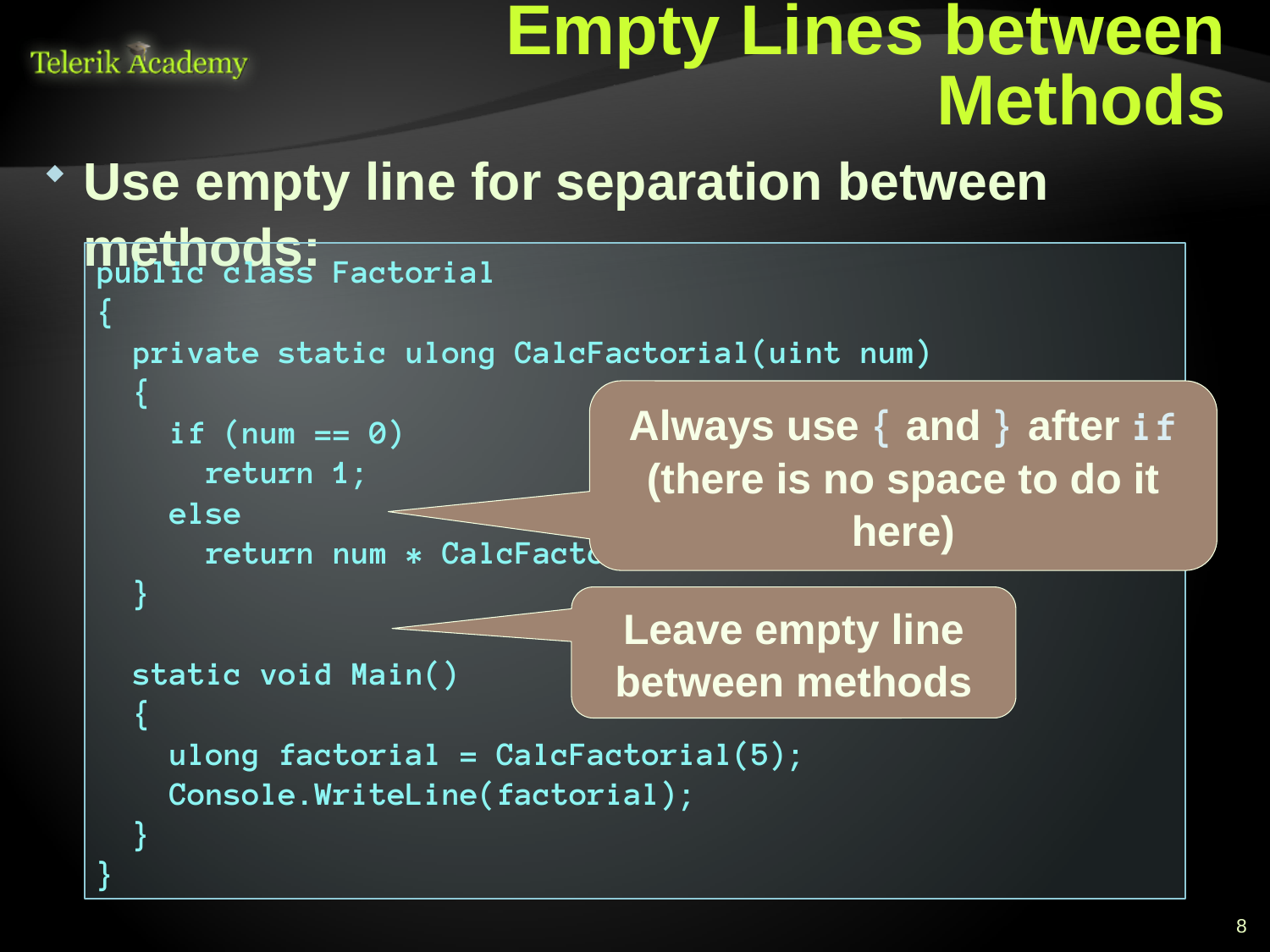

# Empty Lines between Methods
Use empty line for separation between methods:
public class Factorial
{
  private static ulong CalcFactorial(uint num)
  {
    if (num == 0)
      return 1;
    else
      return num * CalcFactorial(num - 1);
  }

  static void Main()
  {
    ulong factorial = CalcFactorial(5);
    Console.WriteLine(factorial);
  }
}
Always use { and } after if
(there is no space to do it here)
Leave empty line between methods
8